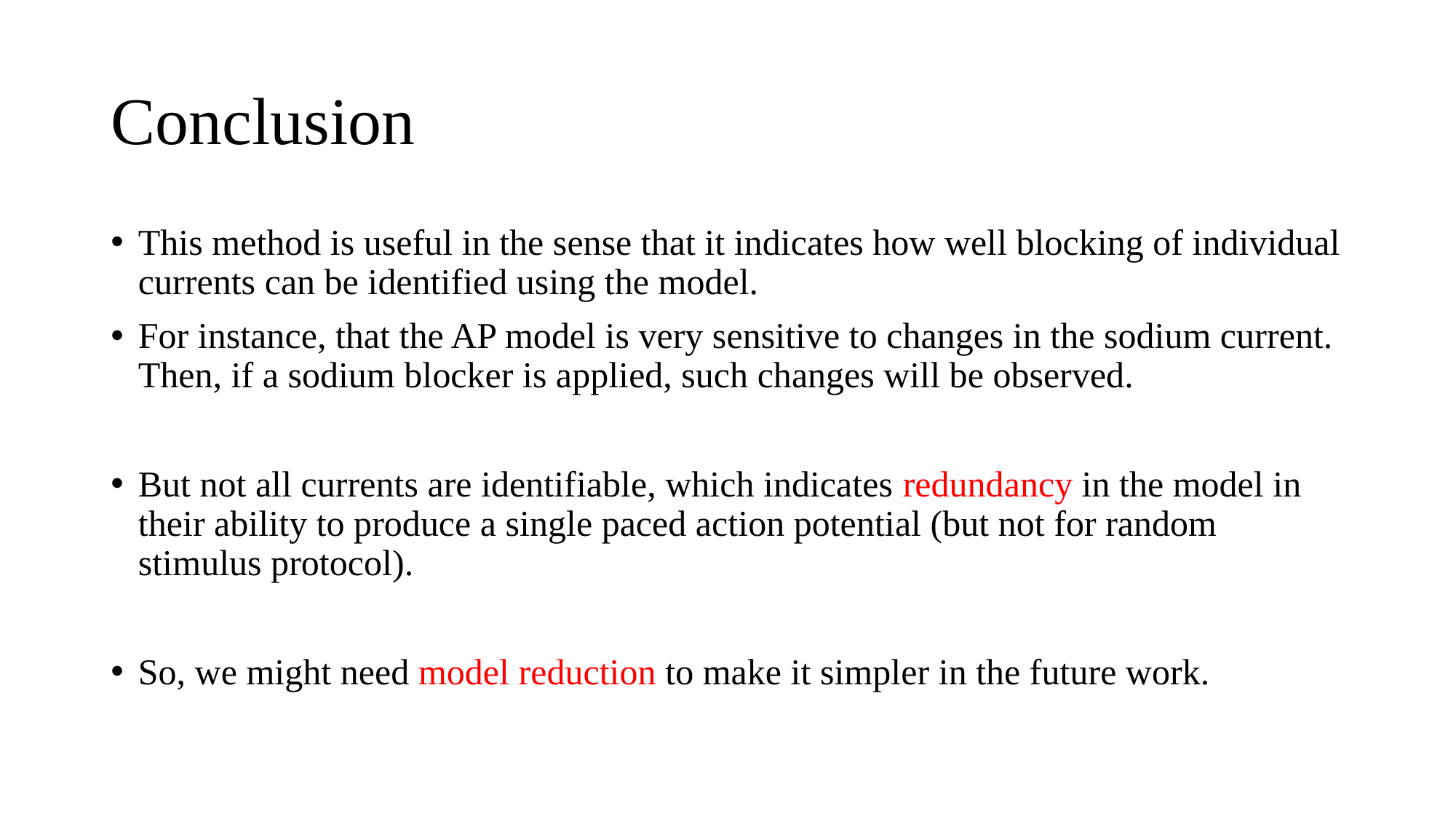

# Conclusion
This method is useful in the sense that it indicates how well blocking of individual currents can be identified using the model.
For instance, that the AP model is very sensitive to changes in the sodium current. Then, if a sodium blocker is applied, such changes will be observed.

But not all currents are identifiable, which indicates redundancy in the model in their ability to produce a single paced action potential (but not for random stimulus protocol).

So, we might need model reduction to make it simpler in the future work.